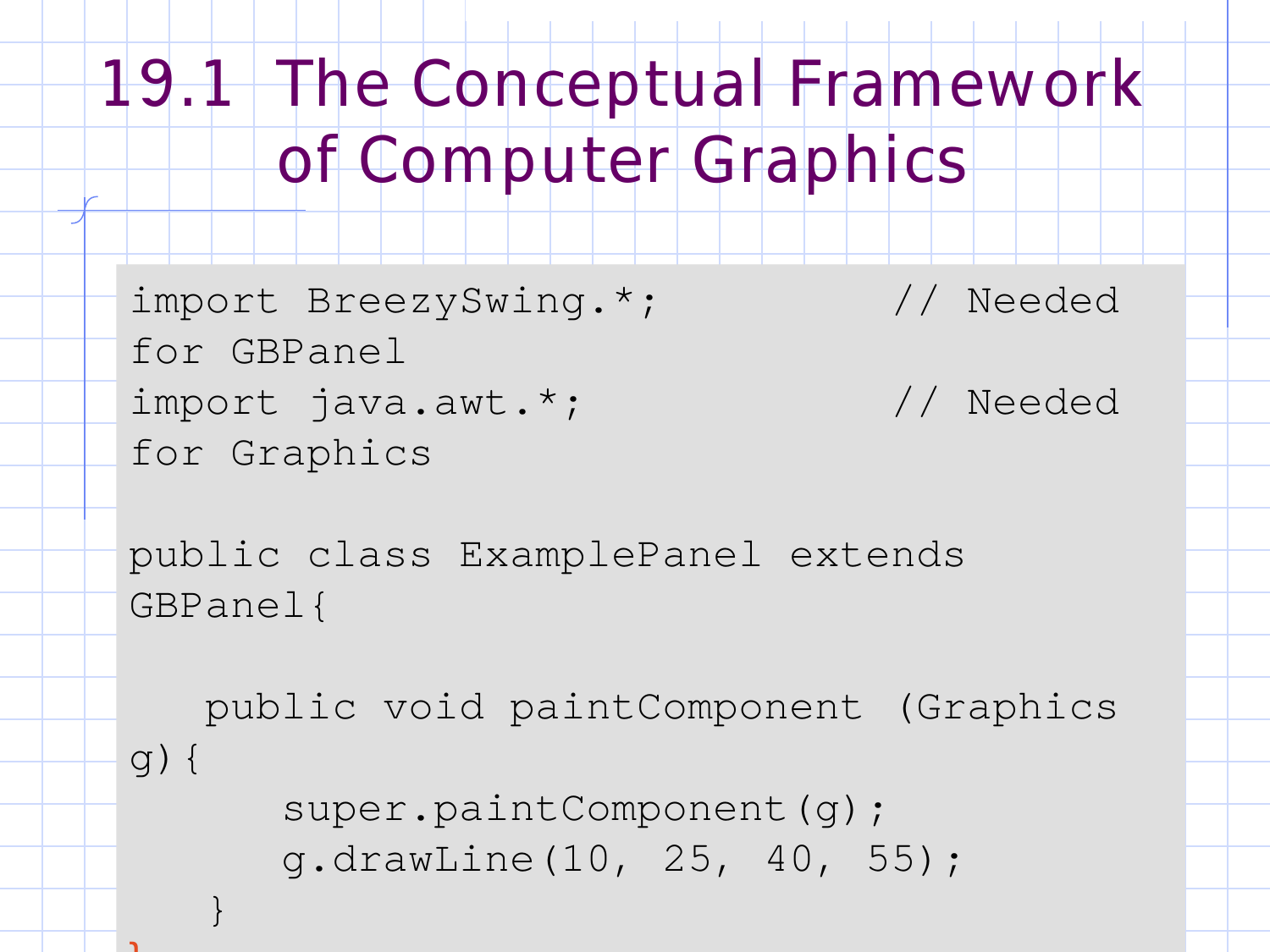

# 19.1  The Conceptual Framework of Computer Graphics
import BreezySwing.*;		// Needed for GBPanel
import java.awt.*;			// Needed for Graphics

public class ExamplePanel extends GBPanel{

   public void paintComponent (Graphics g){
      super.paintComponent(g);
      g.drawLine(10, 25, 40, 55);
   }
}